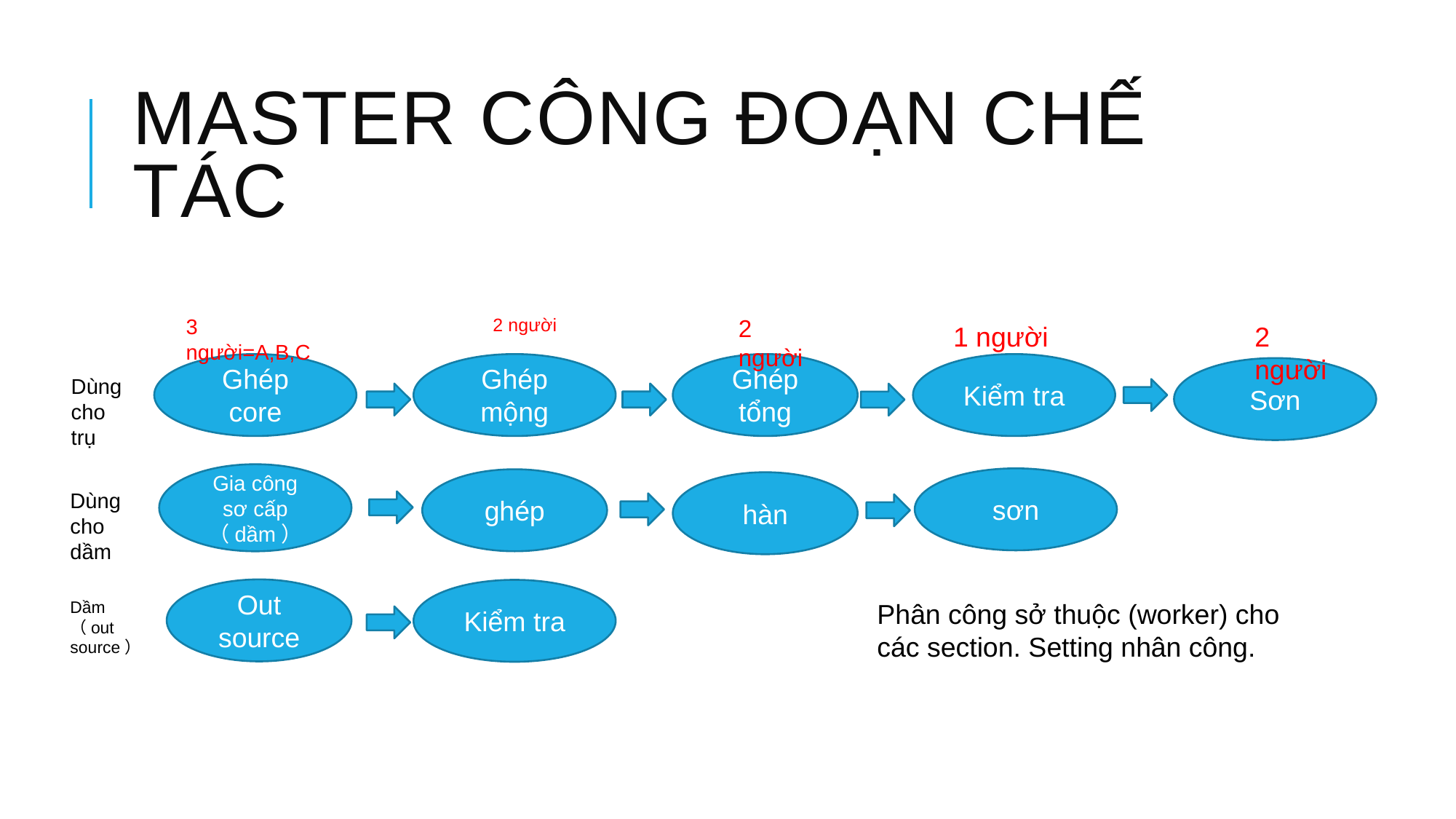

# Master công đoạn chế tác
3 người=A,B,C
2 người
2 người
2 người
1 người
Ghép core
Ghép mộng
Ghép tổng
Kiểm tra
Sơn
Dùng cho trụ

Gia công sơ cấp
（dầm）
sơn
ghép
hàn
Dùng cho dầm

Out source
Kiểm tra
Dầm
（out source）
Phân công sở thuộc (worker) cho các section. Setting nhân công.